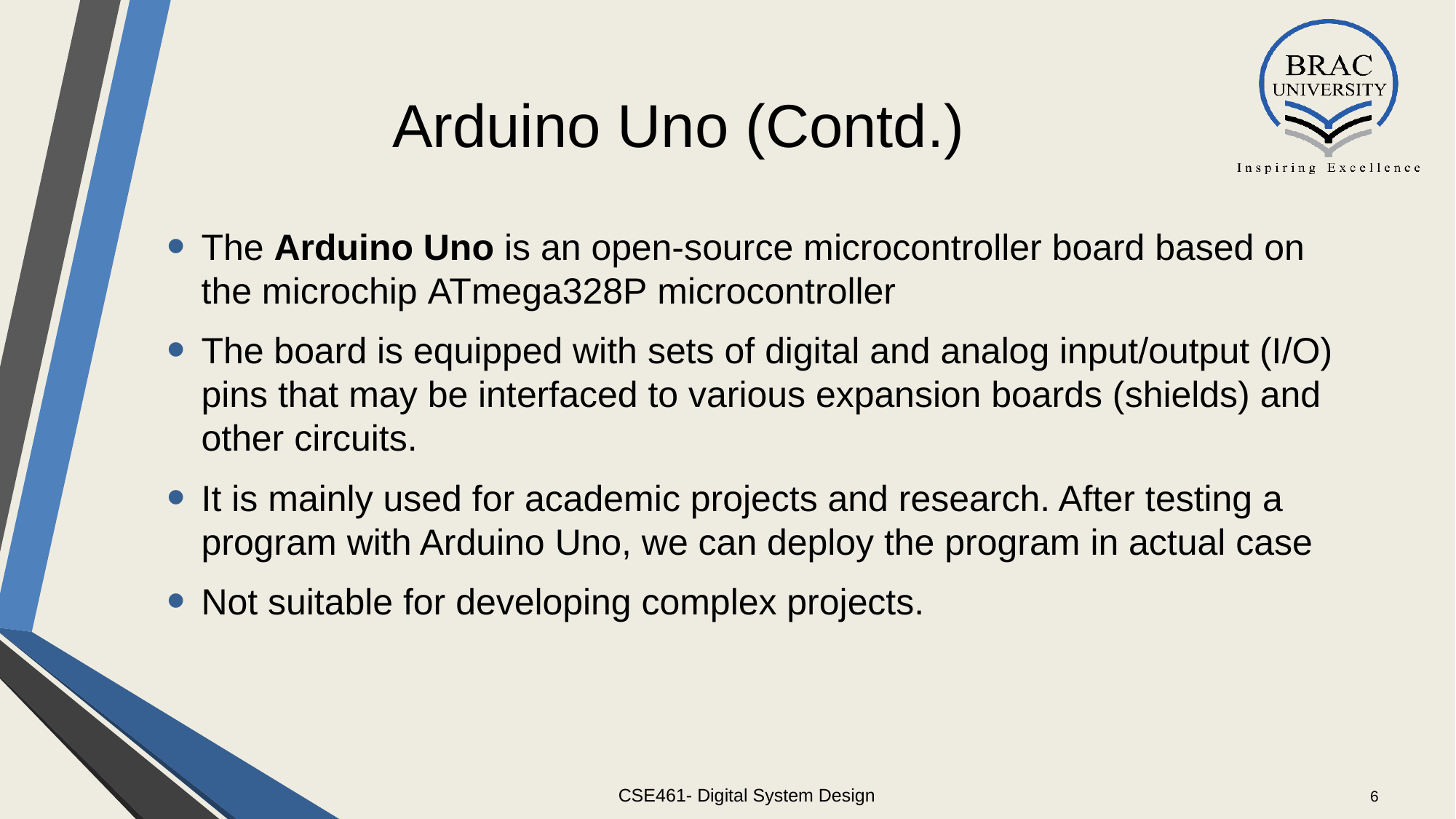

# Arduino Uno (Contd.)
The Arduino Uno is an open-source microcontroller board based on the microchip ATmega328P microcontroller
The board is equipped with sets of digital and analog input/output (I/O) pins that may be interfaced to various expansion boards (shields) and other circuits.
It is mainly used for academic projects and research. After testing a program with Arduino Uno, we can deploy the program in actual case
Not suitable for developing complex projects.
CSE461- Digital System Design
6